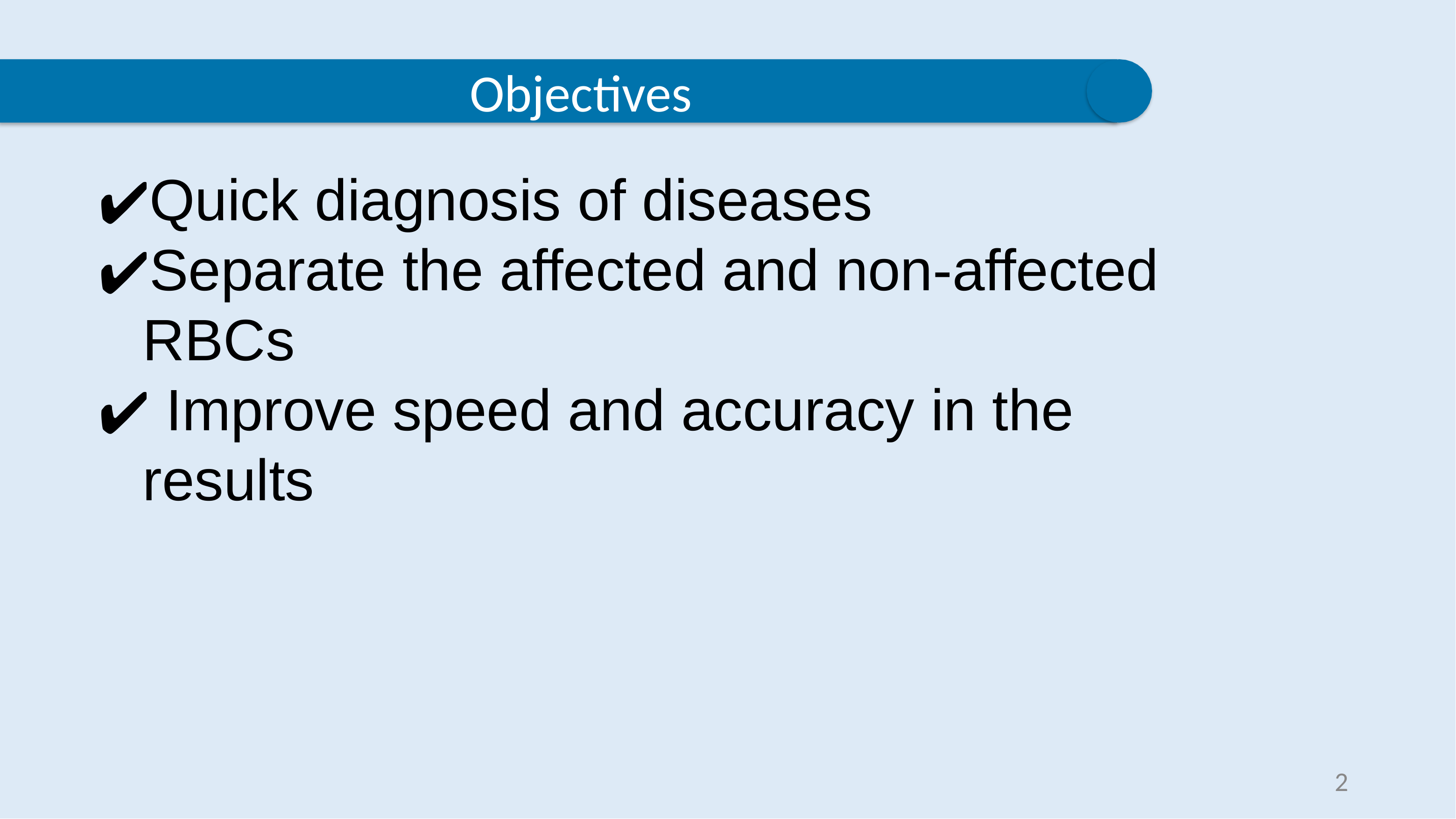

Objectives

Quick diagnosis of diseases
Separate the affected and non-affected RBCs
 Improve speed and accuracy in the results
2